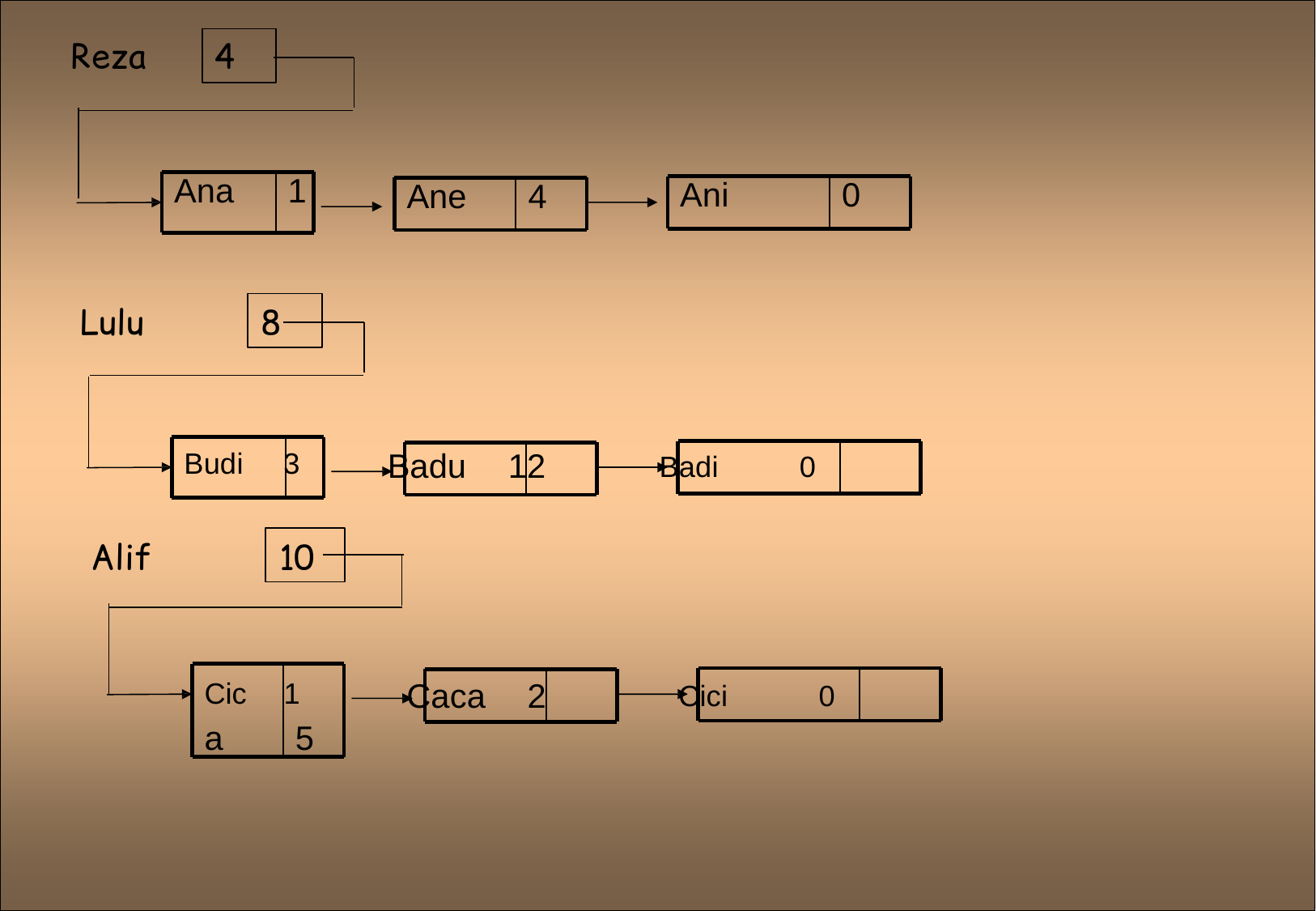

Reza

4

Ana

1

Ani

0

Ane

4

Lulu           8
Budi    3          Badu    12            Badi          0
Alif            10
Cic    1             Caca    2              Cici           0
a       5